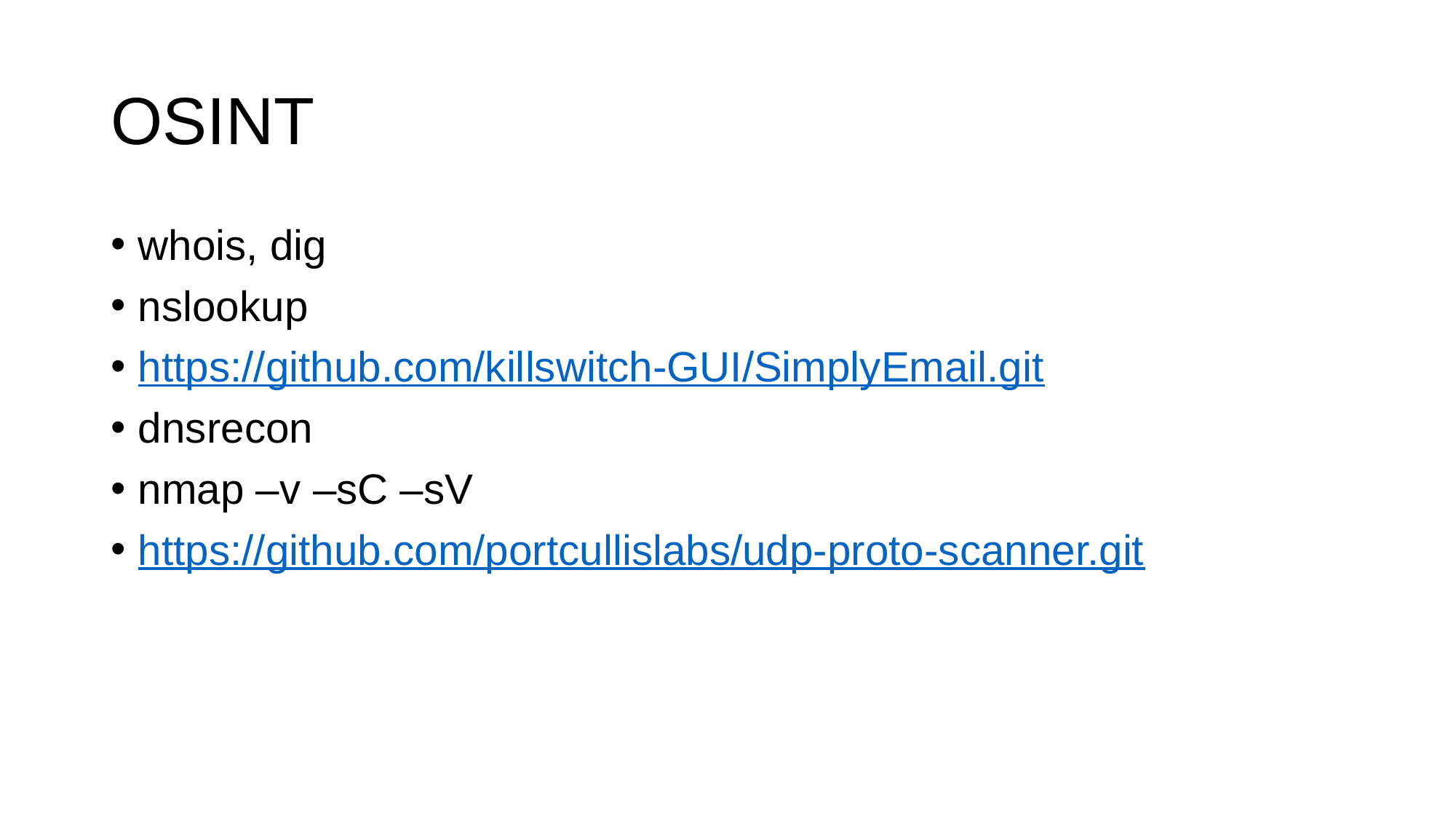

# OSINT
whois, dig
nslookup
https://github.com/killswitch-GUI/SimplyEmail.git
dnsrecon
nmap –v –sC –sV
https://github.com/portcullislabs/udp-proto-scanner.git